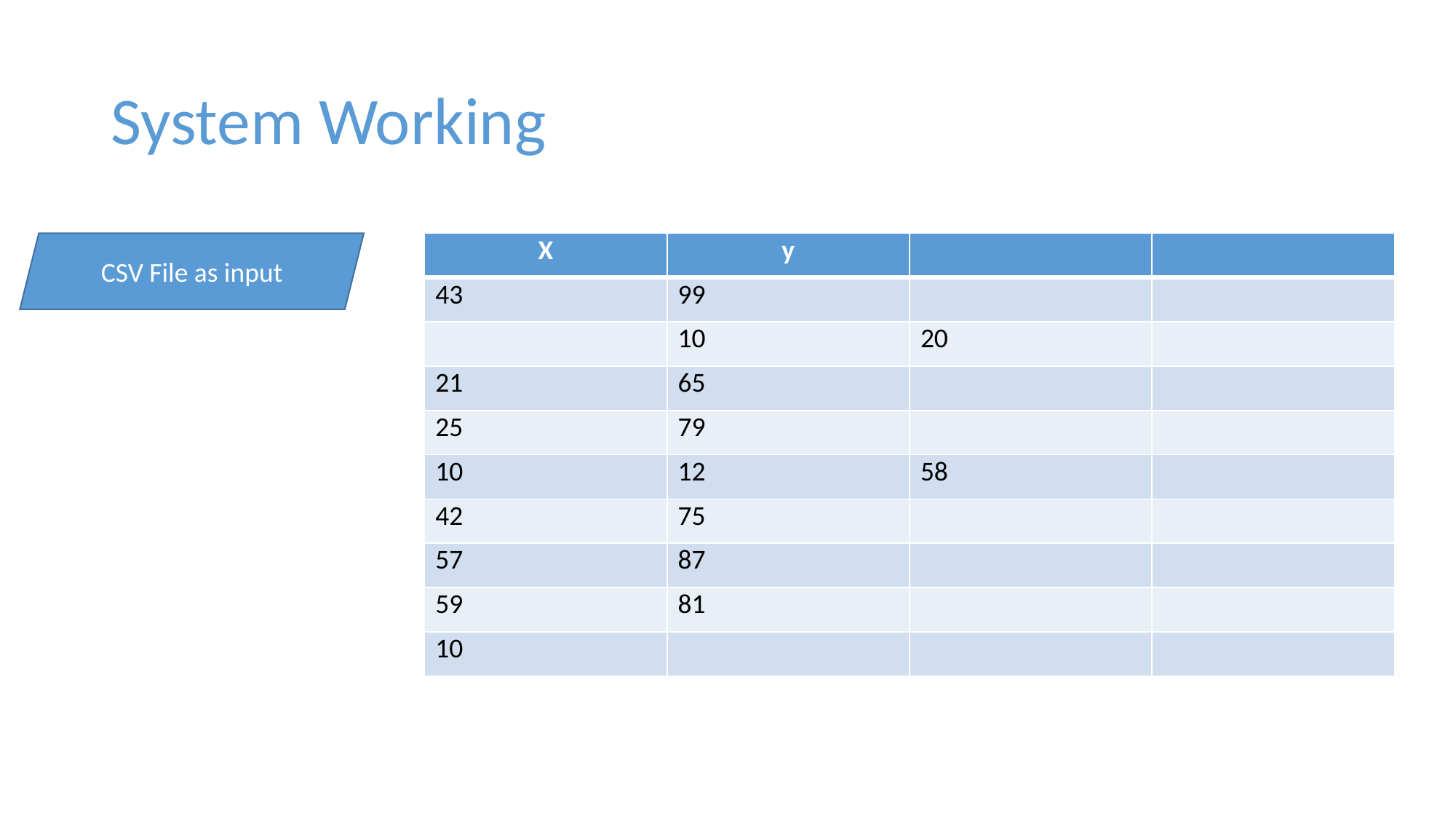

# System Working

CSV File as input
| X | y |  |  |
| --- | --- | --- | --- |
| 43 | 99 |  |  |
|  | 10 | 20 |  |
| 21 | 65 |  |  |
| 25 | 79 |  |  |
| 10 | 12 | 58 |  |
| 42 | 75 |  |  |
| 57 | 87 |  |  |
| 59 | 81 |  |  |
| 10 |  |  |  |